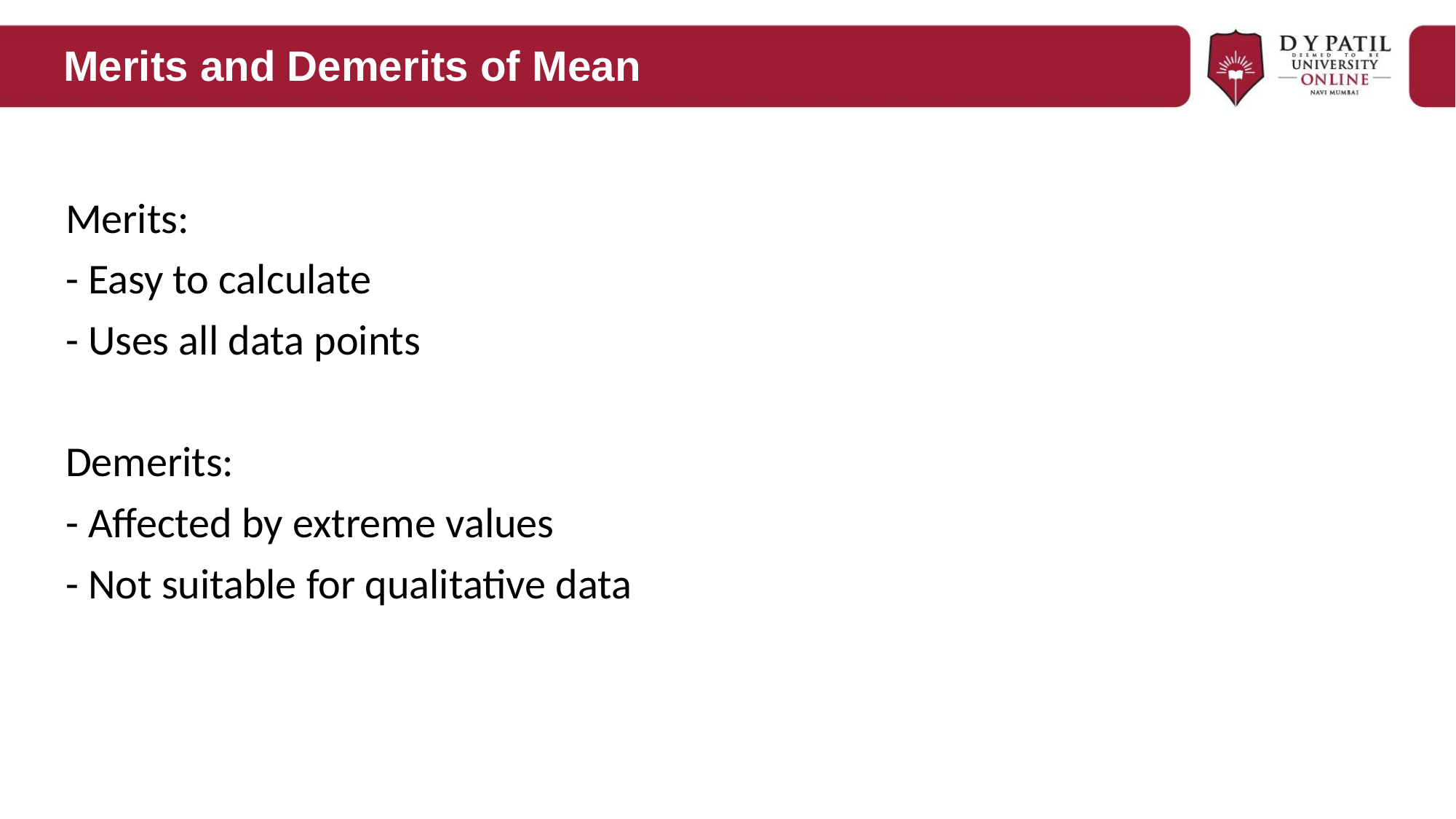

# Merits and Demerits of Mean
Merits:
- Easy to calculate
- Uses all data points

Demerits:
- Affected by extreme values
- Not suitable for qualitative data